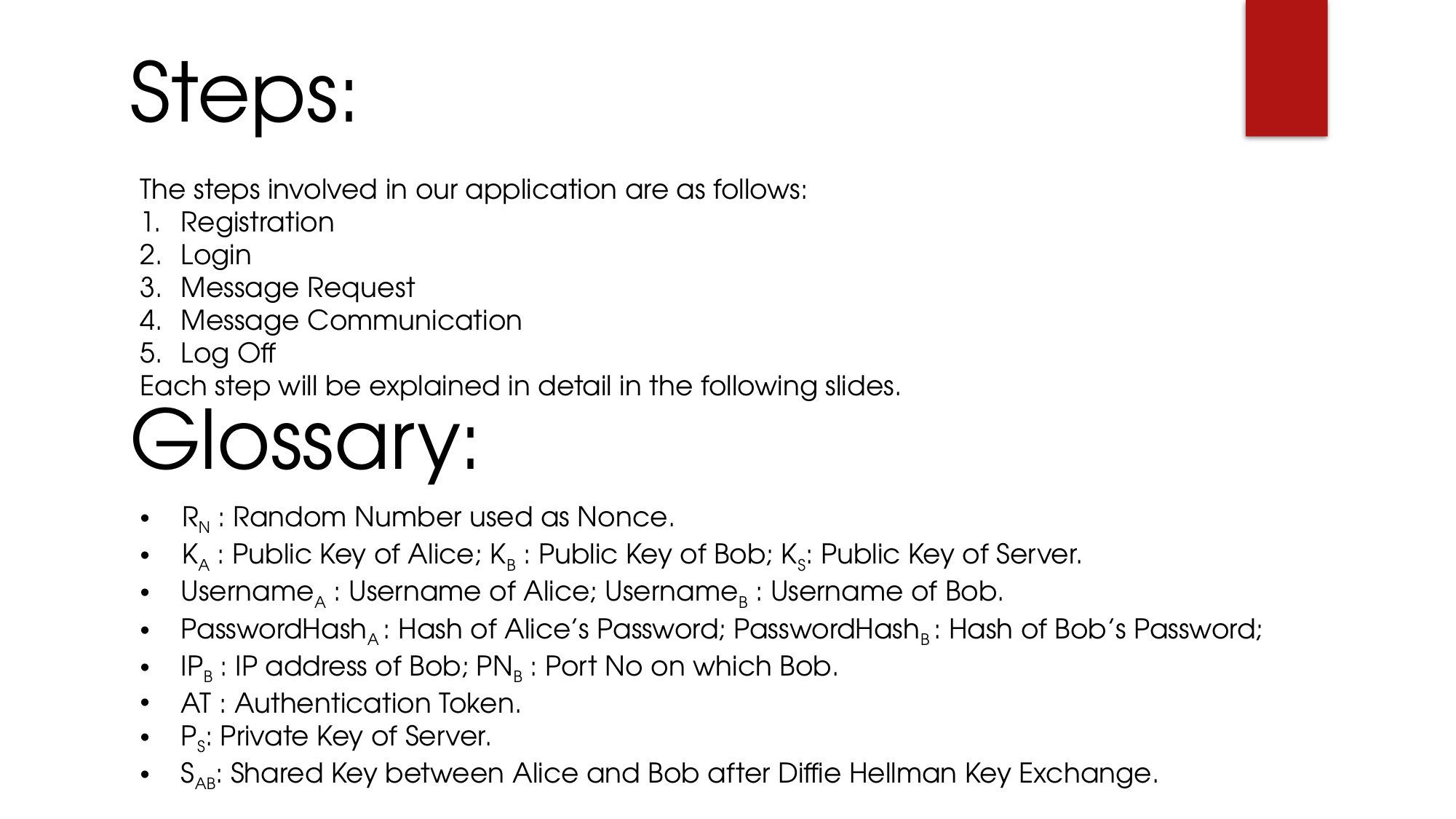

Steps:

The steps involved in our application are as follows:
Registration
Login
Message Request
Message Communication
Log Off
Each step will be explained in detail in the following slides.

 RN : Random Number used as Nonce.
 KA : Public Key of Alice; KB : Public Key of Bob; KS: Public Key of Server.
UsernameA : Username of Alice; UsernameB : Username of Bob.
PasswordHashA : Hash of Alice’s Password; PasswordHashB : Hash of Bob’s Password;
IPB : IP address of Bob; PNB : Port No on which Bob.
AT : Authentication Token.
PS: Private Key of Server.
SAB: Shared Key between Alice and Bob after Diffie Hellman Key Exchange.

Glossary: